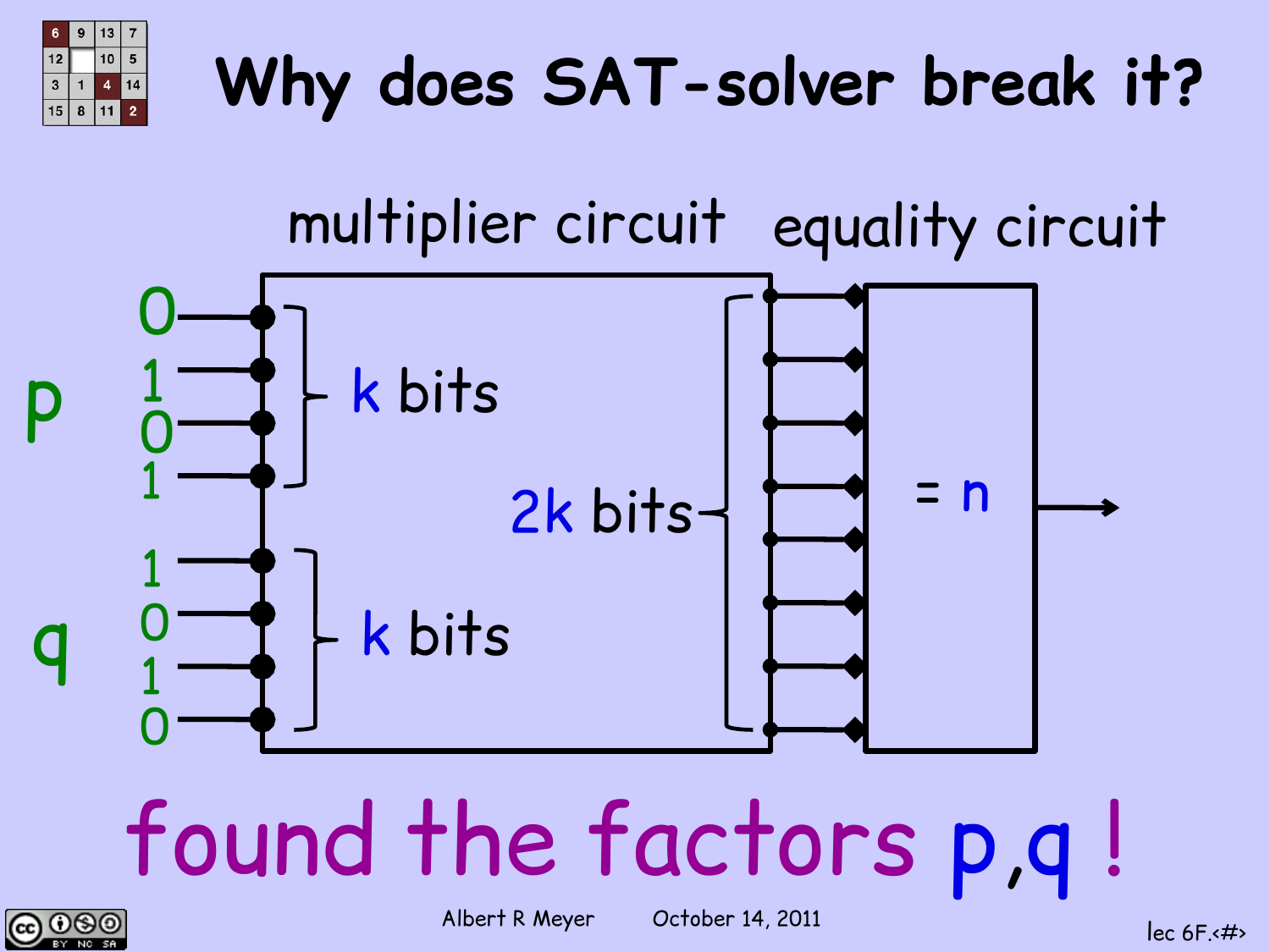

# Why does SAT-solver break it?
multiplier circuit
equality circuit

= n
0

2k bits

k bits
p
1
0
1
1
0
1
0

k bits
q
found the factors p,q !
lec 6F.‹#›